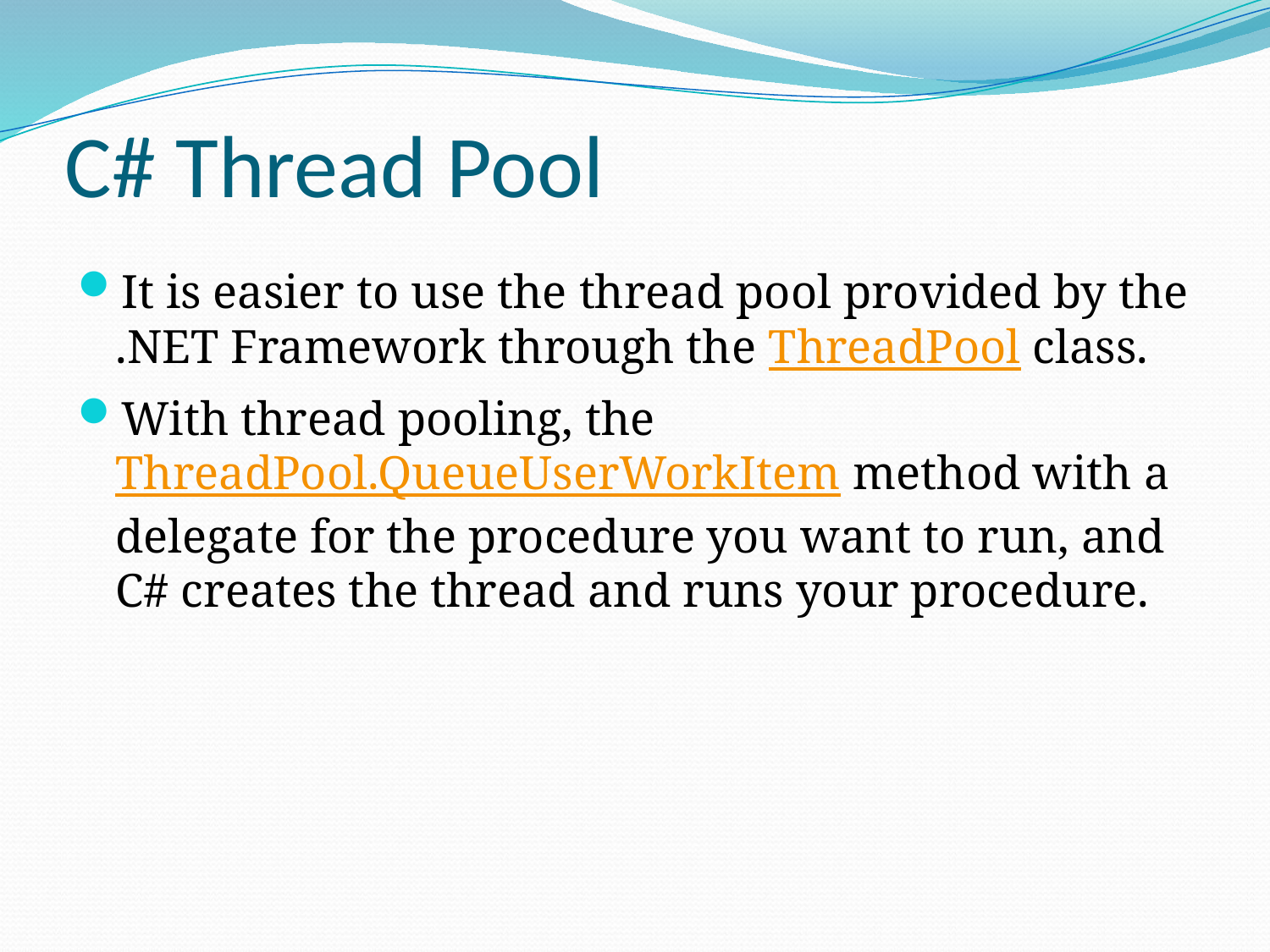

# C# Thread Pool
It is easier to use the thread pool provided by the .NET Framework through the ThreadPool class.
With thread pooling, the ThreadPool.QueueUserWorkItem method with a delegate for the procedure you want to run, and C# creates the thread and runs your procedure.